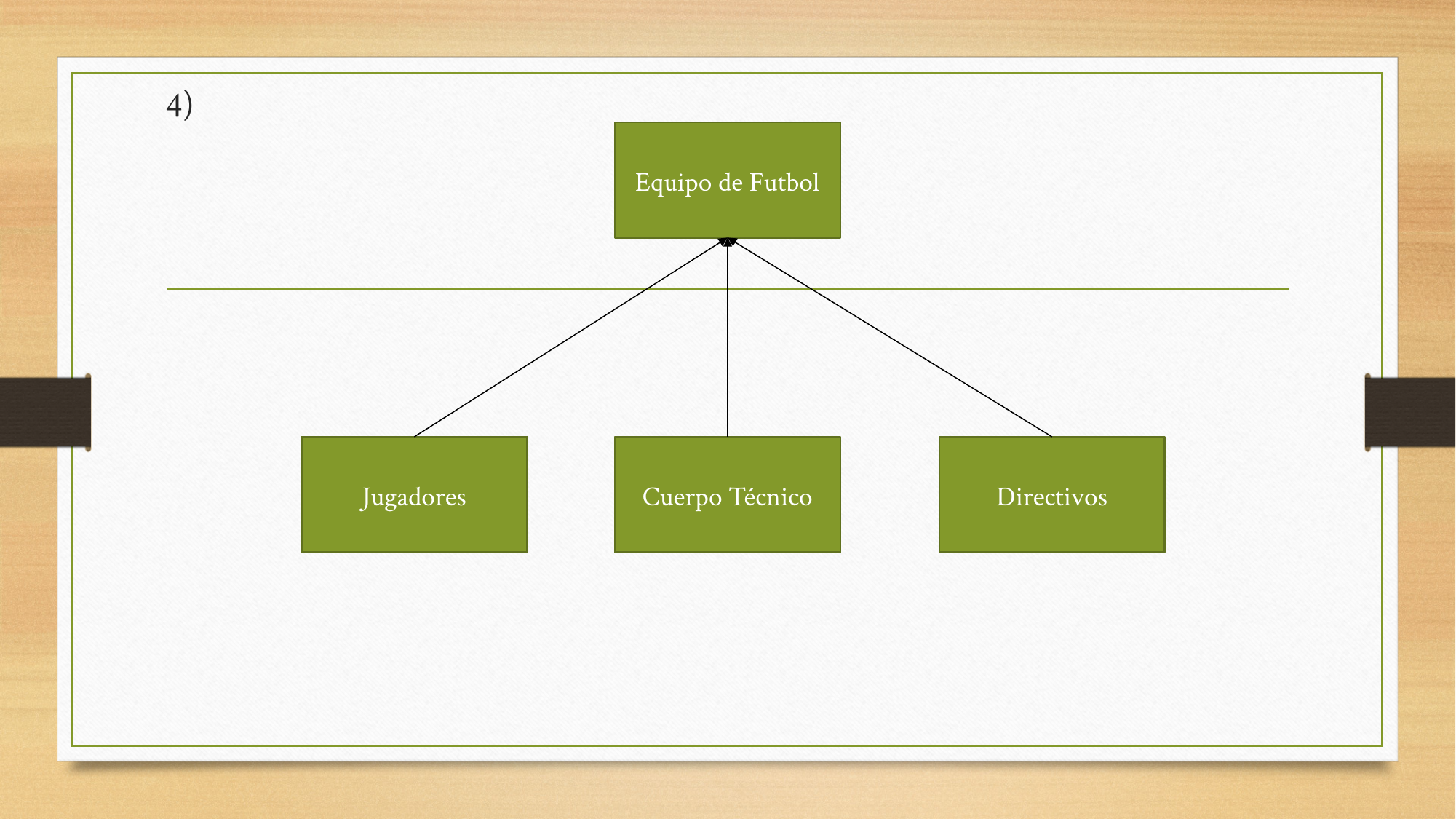

# 4)
Equipo de Futbol
Jugadores
Cuerpo Técnico
Directivos